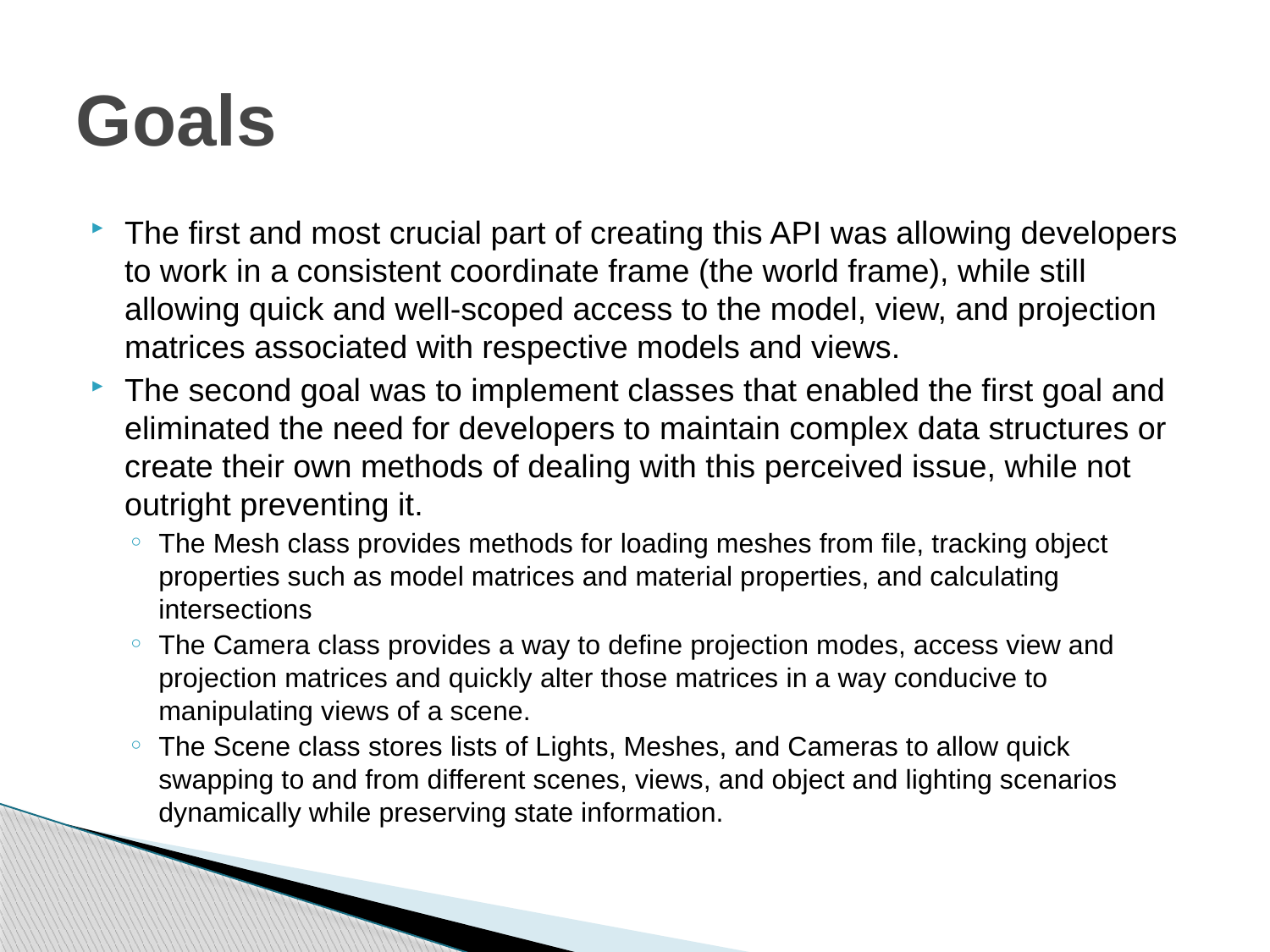

# Goals
The first and most crucial part of creating this API was allowing developers to work in a consistent coordinate frame (the world frame), while still allowing quick and well-scoped access to the model, view, and projection matrices associated with respective models and views.
The second goal was to implement classes that enabled the first goal and eliminated the need for developers to maintain complex data structures or create their own methods of dealing with this perceived issue, while not outright preventing it.
The Mesh class provides methods for loading meshes from file, tracking object properties such as model matrices and material properties, and calculating intersections
The Camera class provides a way to define projection modes, access view and projection matrices and quickly alter those matrices in a way conducive to manipulating views of a scene.
The Scene class stores lists of Lights, Meshes, and Cameras to allow quick swapping to and from different scenes, views, and object and lighting scenarios dynamically while preserving state information.